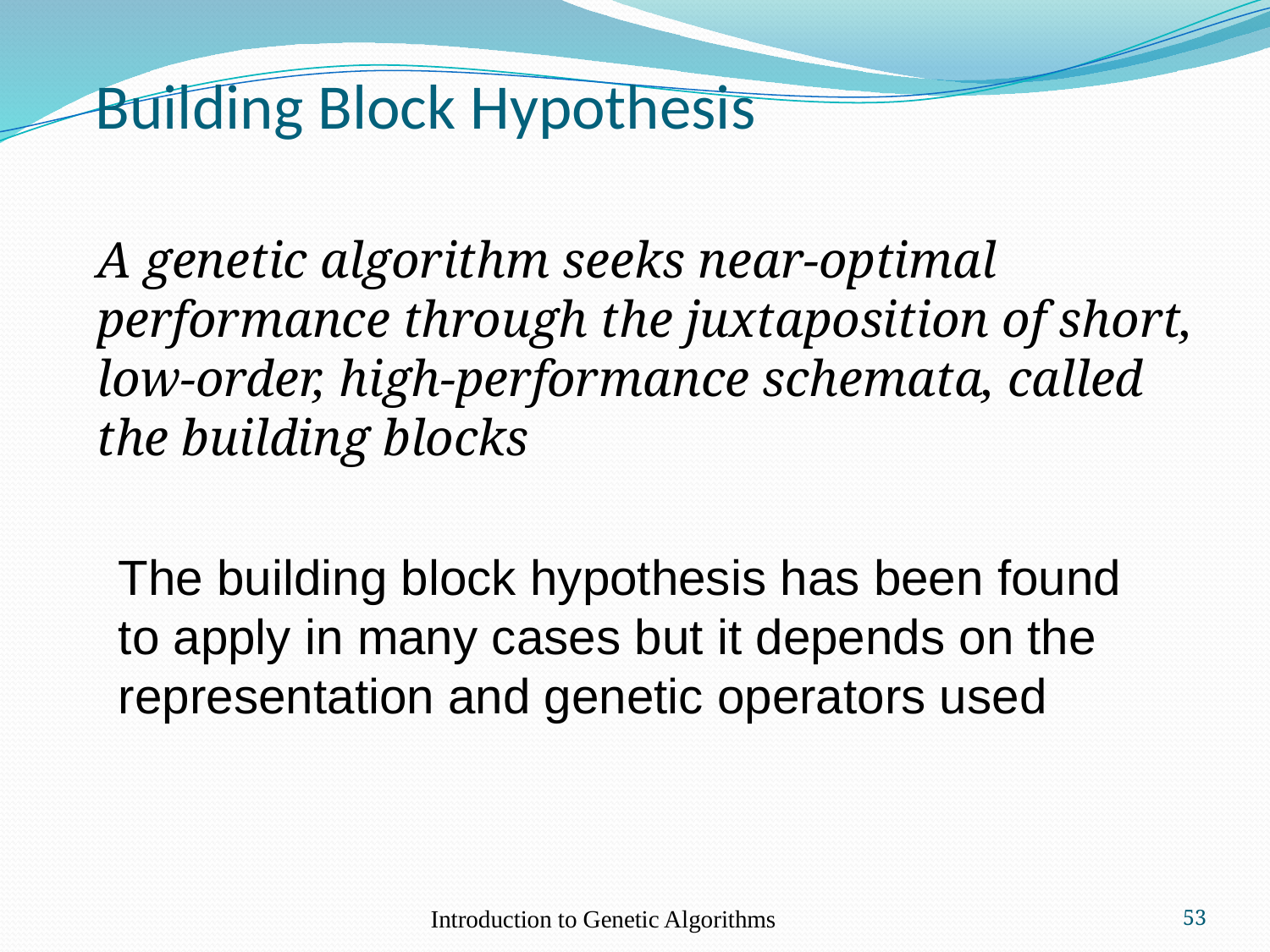

# Building Block Hypothesis
A genetic algorithm seeks near-optimal performance through the juxtaposition of short, low-order, high-performance schemata, called the building blocks
The building block hypothesis has been found to apply in many cases but it depends on the representation and genetic operators used
Introduction to Genetic Algorithms
53